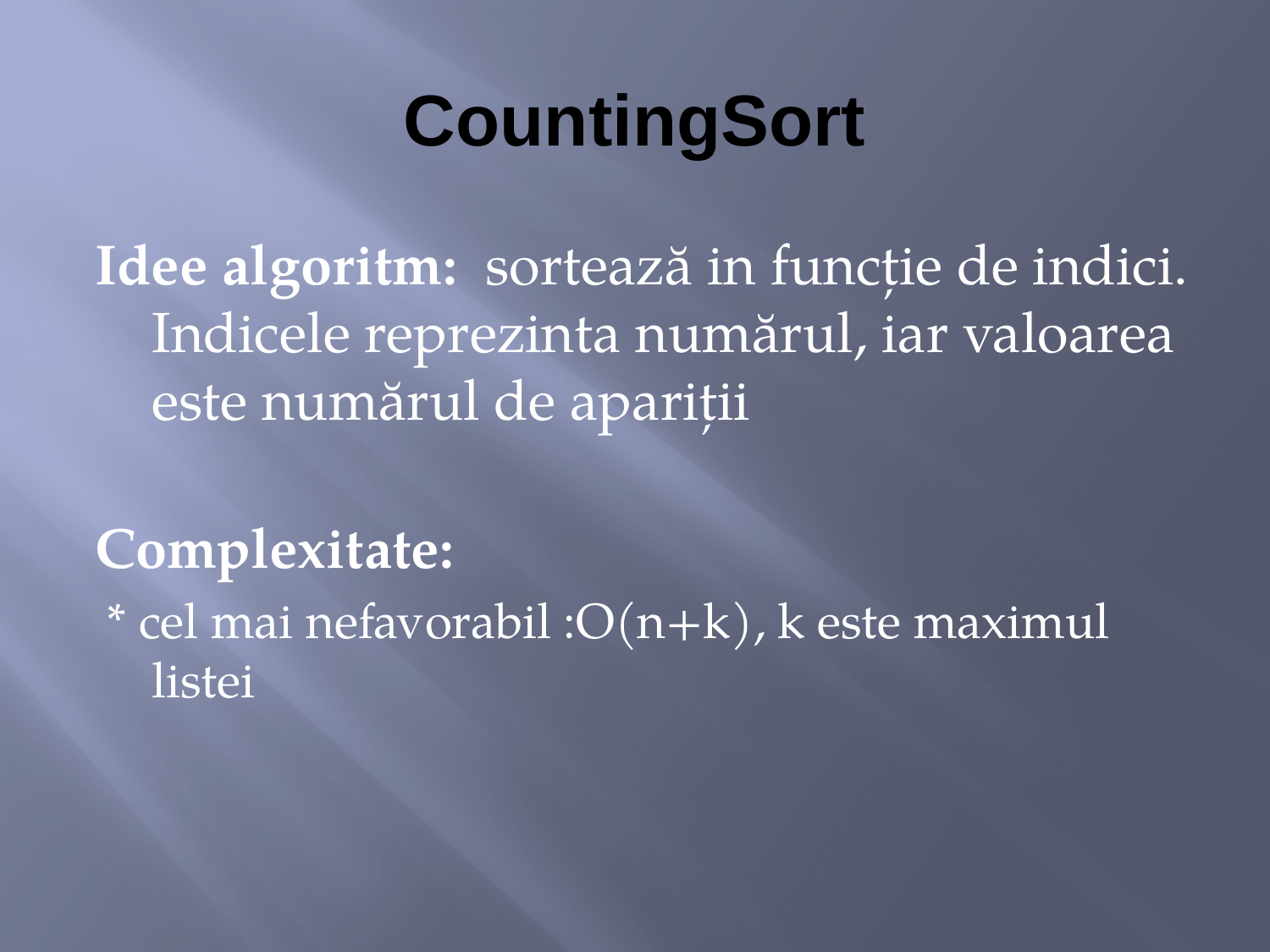

# CountingSort
Idee algoritm:  sortează in funcție de indici. Indicele reprezinta numărul, iar valoarea este numărul de apariții

Complexitate:
 * cel mai nefavorabil :O(n+k), k este maximul listei